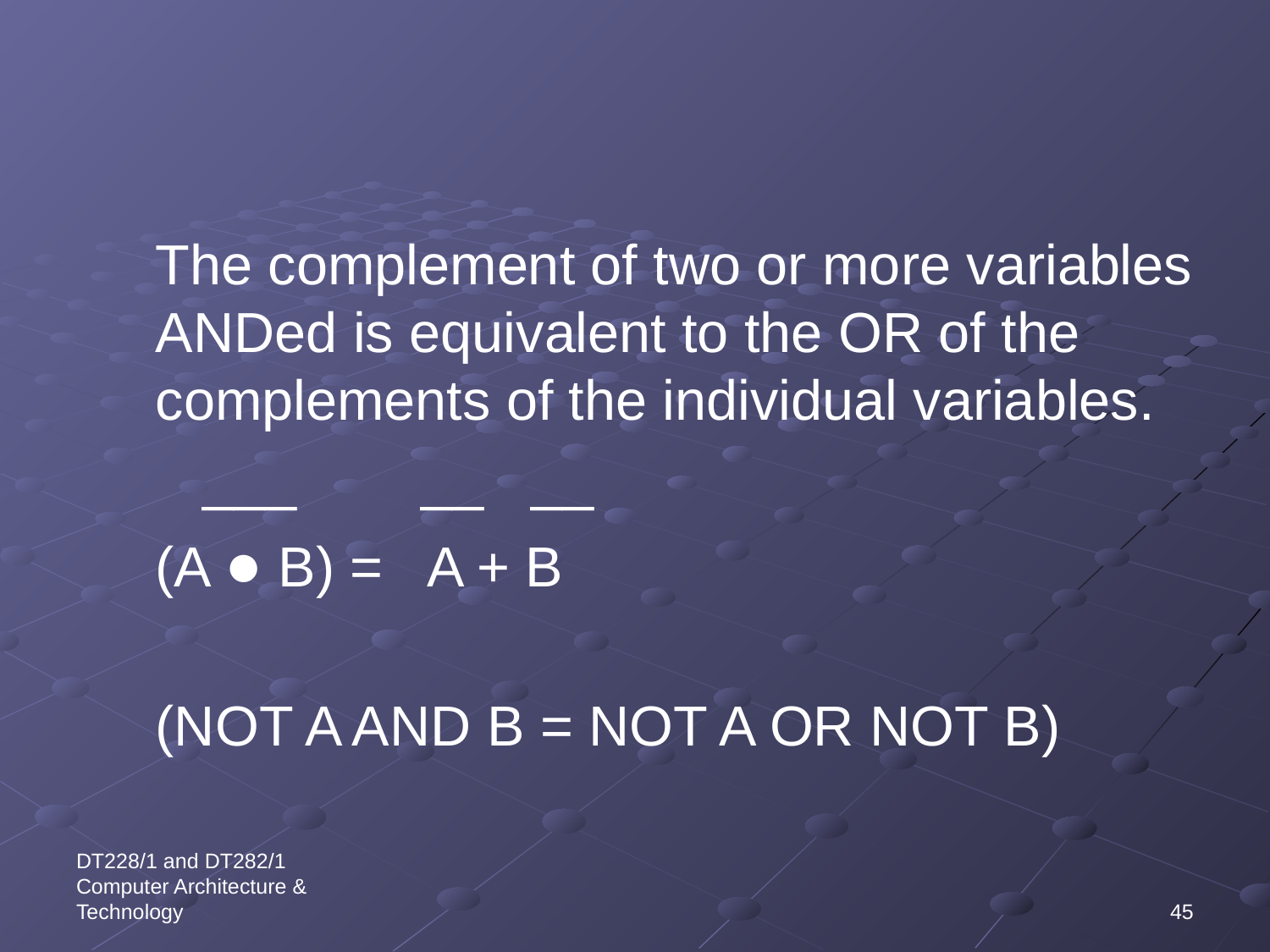

The complement of two or more variables ANDed is equivalent to the OR of the complements of the individual variables.
	   ___        __   __
	(A ● B) =   A + B

	(NOT A AND B = NOT A OR NOT B)
DT228/1 and DT282/1 Computer Architecture & Technology
45